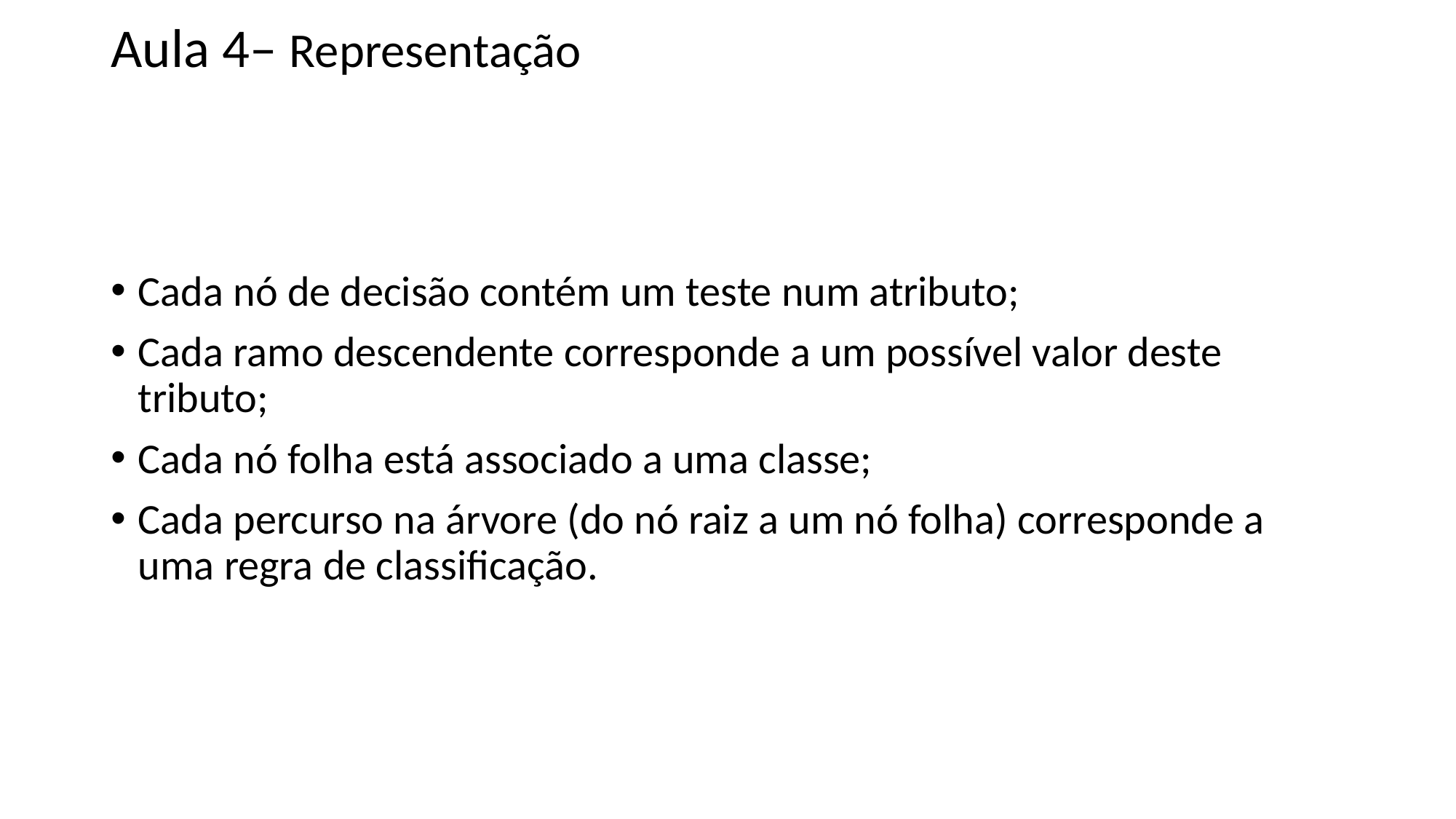

# Aula 4– Representação
Cada nó de decisão contém um teste num atributo;
Cada ramo descendente corresponde a um possível valor deste tributo;
Cada nó folha está associado a uma classe;
Cada percurso na árvore (do nó raiz a um nó folha) corresponde a uma regra de classificação.